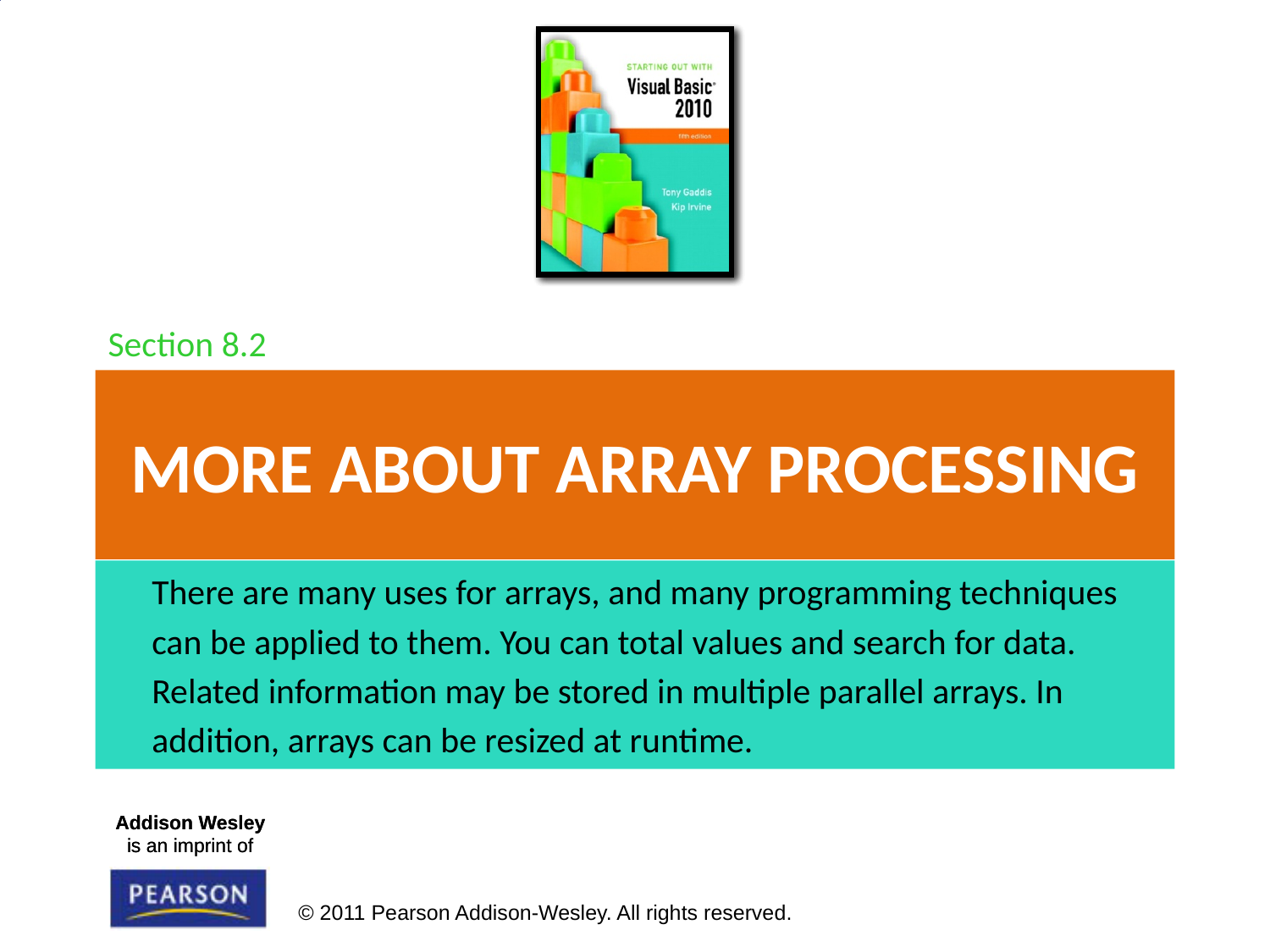

Section 8.2
# More About Array Processing
There are many uses for arrays, and many programming techniques
can be applied to them. You can total values and search for data.
Related information may be stored in multiple parallel arrays. In
addition, arrays can be resized at runtime.